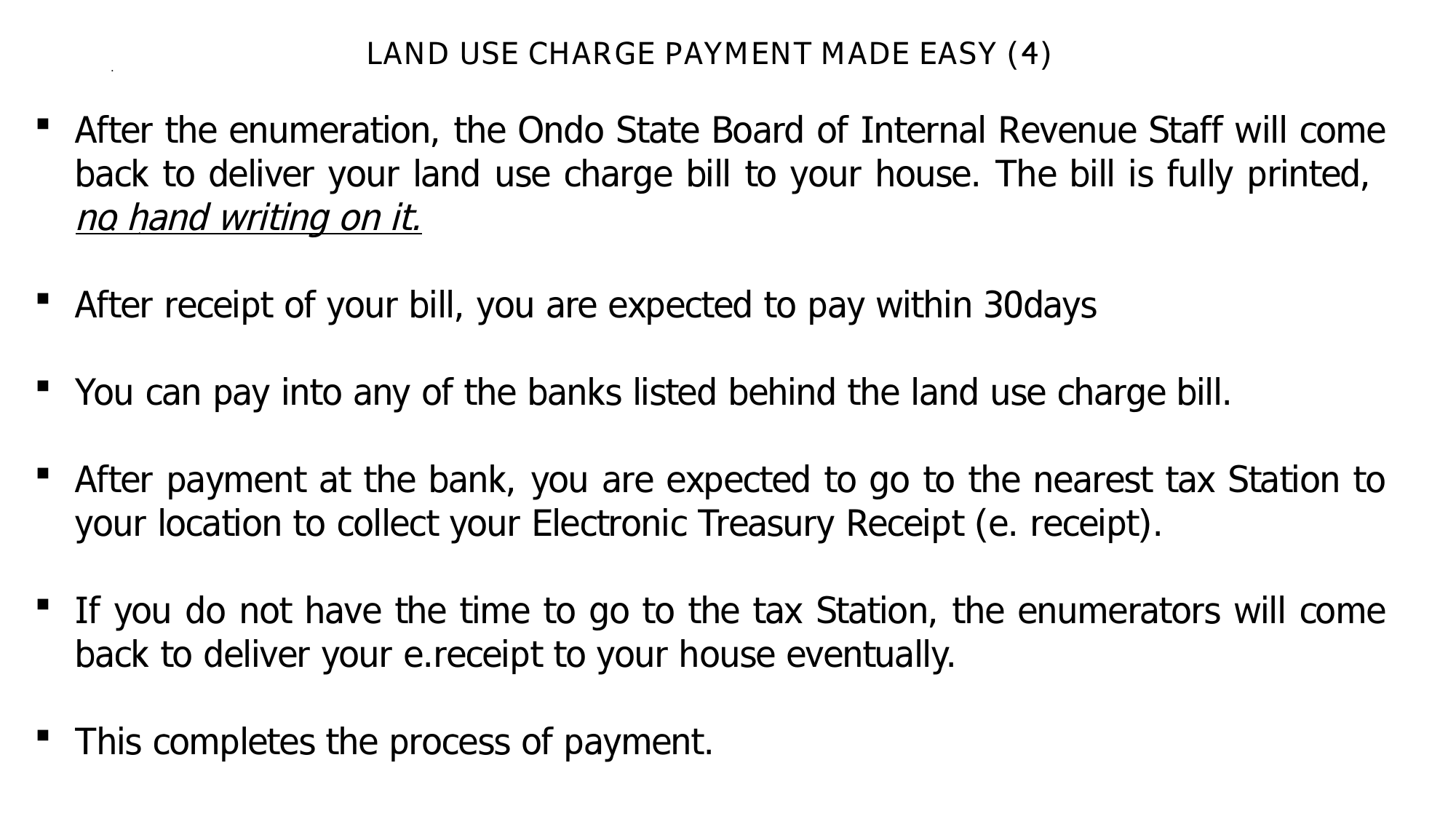

LAND USE CHARGE PAYMENT MADE EASY (4)

After the enumeration, the Ondo State Board of Internal Revenue Staff will come back to deliver your land use charge bill to your house. The bill is fully printed,  no hand writing on it.

After receipt of your bill, you are expected to pay within 30days

You can pay into any of the banks listed behind the land use charge bill.

After payment at the bank, you are expected to go to the nearest tax Station to your location to collect your Electronic Treasury Receipt (e. receipt).

If you do not have the time to go to the tax Station, the enumerators will come back to deliver your e.receipt to your house eventually.

This completes the process of payment.
# .
.